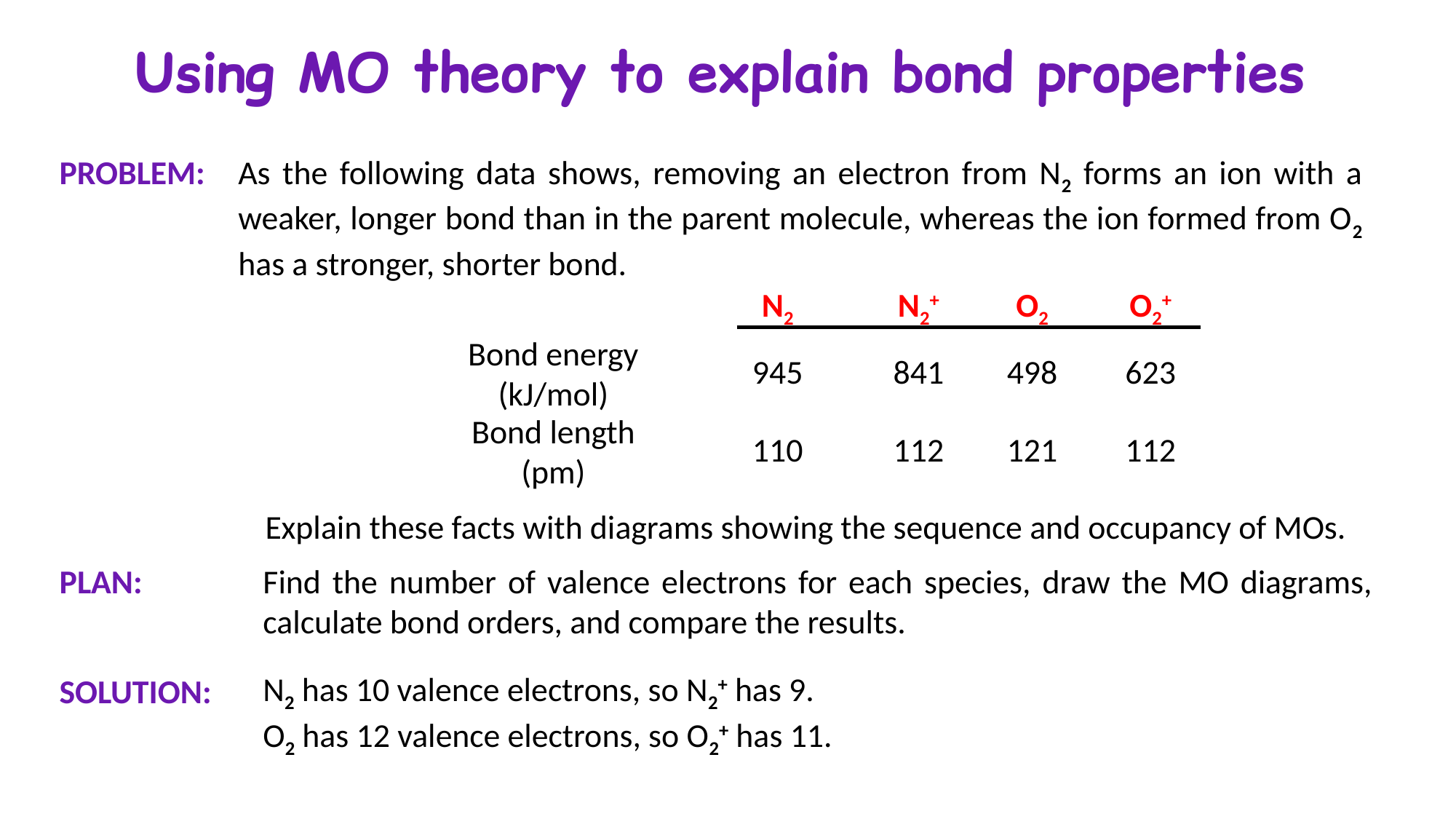

Using MO theory to explain bond properties
PROBLEM:
As the following data shows, removing an electron from N2 forms an ion with a weaker, longer bond than in the parent molecule, whereas the ion formed from O2 has a stronger, shorter bond.
N2
N2+
O2
O2+
Bond energy (kJ/mol)
945
841
498
623
Bond length (pm)
110
112
121
112
Explain these facts with diagrams showing the sequence and occupancy of MOs.
PLAN:
Find the number of valence electrons for each species, draw the MO diagrams, calculate bond orders, and compare the results.
N2 has 10 valence electrons, so N2+ has 9.
O2 has 12 valence electrons, so O2+ has 11.
SOLUTION: